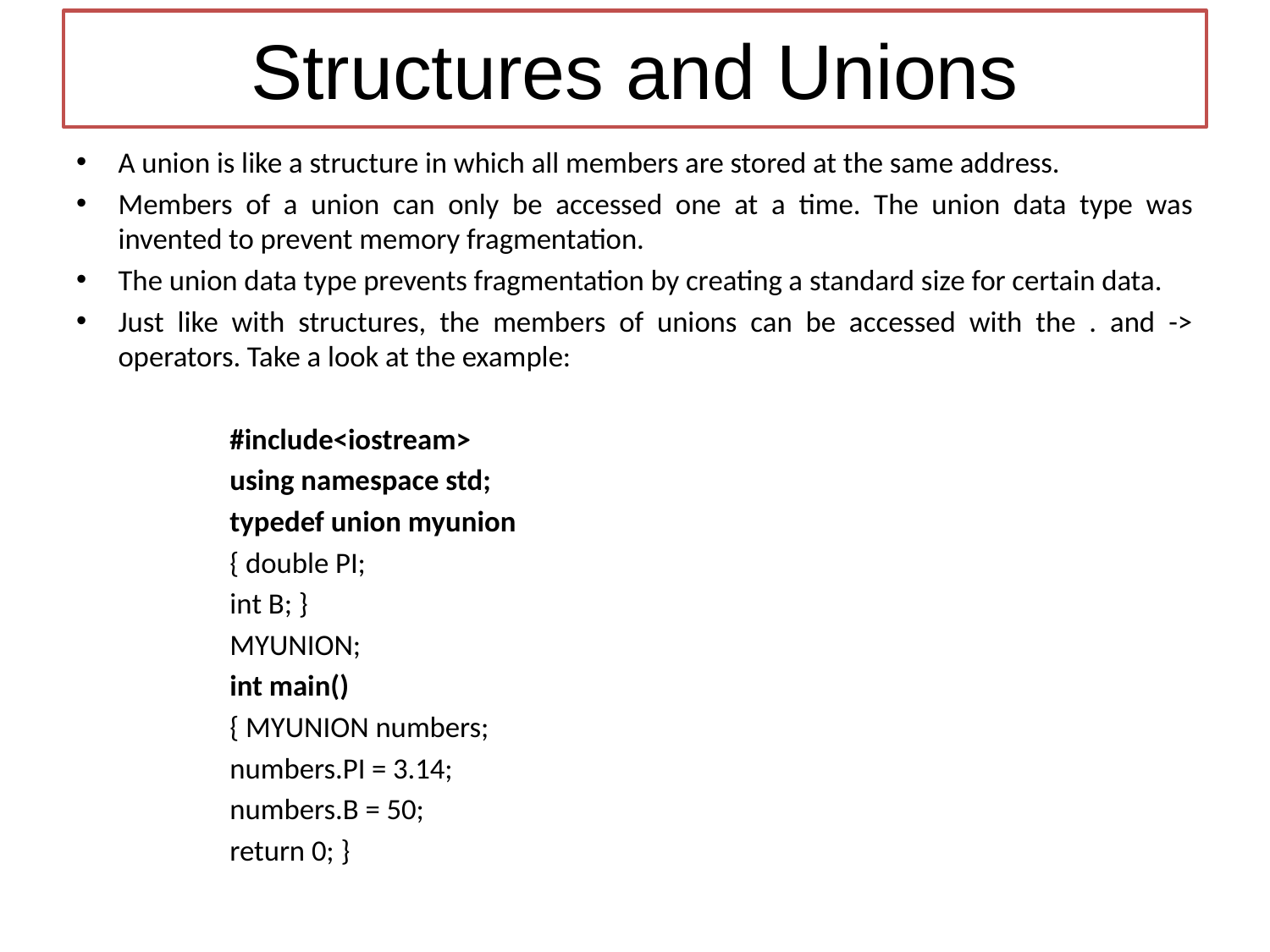

# Structures and Unions
A union is like a structure in which all members are stored at the same address.
Members of a union can only be accessed one at a time. The union data type was invented to prevent memory fragmentation.
The union data type prevents fragmentation by creating a standard size for certain data.
Just like with structures, the members of unions can be accessed with the . and -> operators. Take a look at the example:

#include<iostream>
using namespace std;
typedef union myunion
{ double PI;
int B; }
MYUNION;
int main()
{ MYUNION numbers;
numbers.PI = 3.14;
numbers.B = 50;
return 0; }